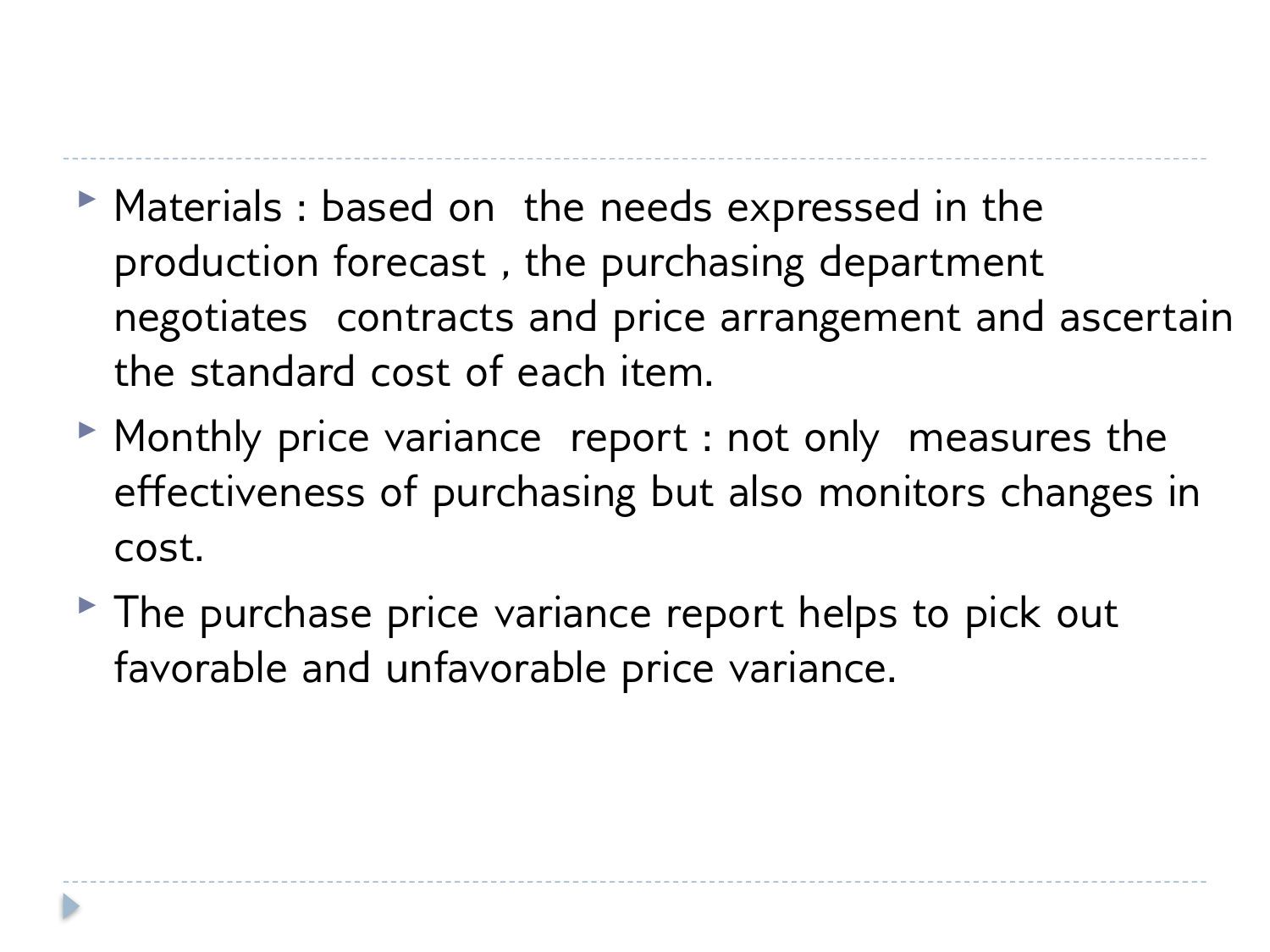

#
Materials : based on  the needs expressed in the production forecast , the purchasing department negotiates  contracts and price arrangement and ascertain the standard cost of each item.
Monthly price variance  report : not only  measures the effectiveness of purchasing but also monitors changes in cost.
The purchase price variance report helps to pick out favorable and unfavorable price variance.